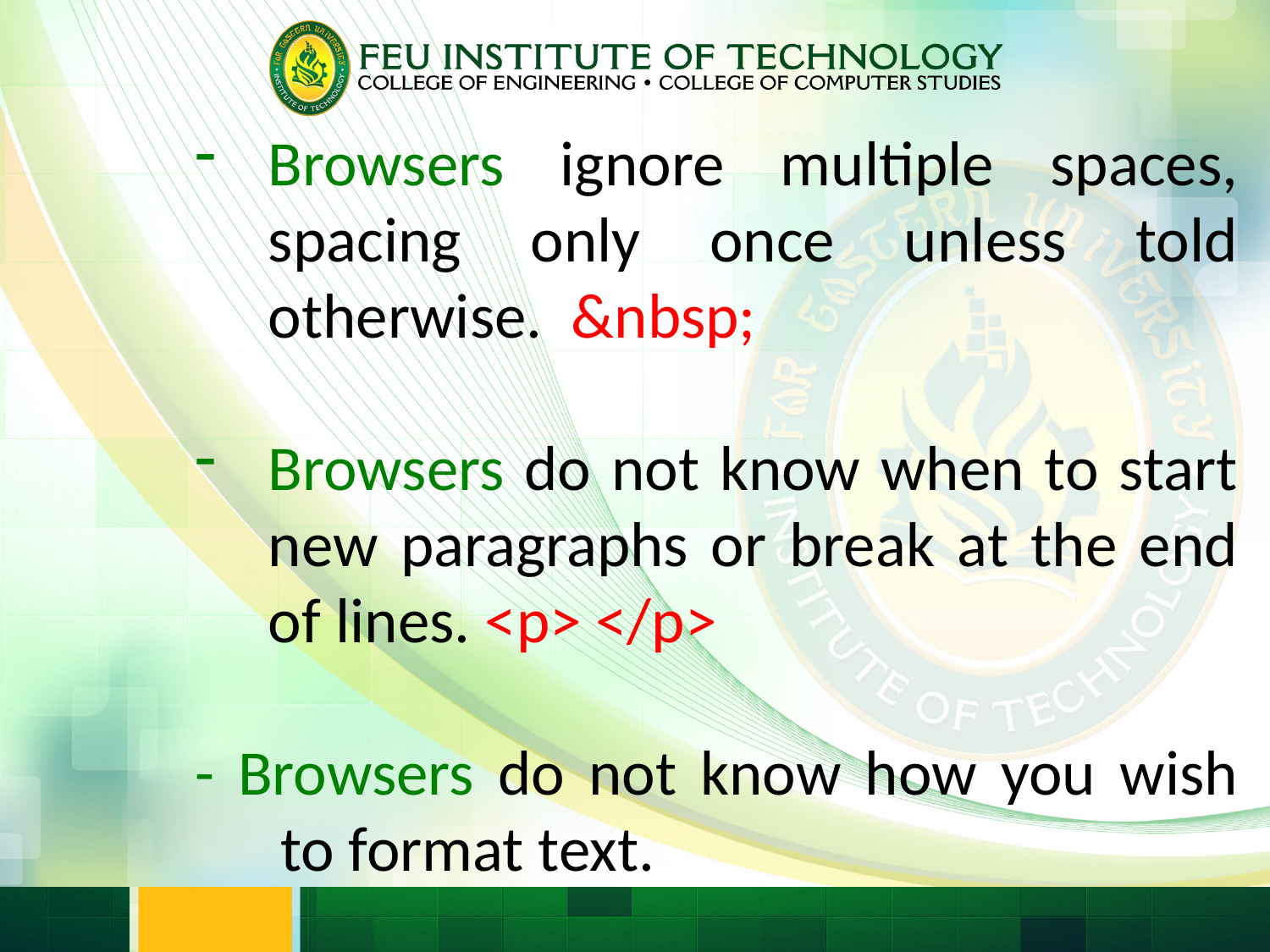

Browsers ignore multiple spaces, spacing only once unless told otherwise.  &nbsp;

Browsers do not know when to start new paragraphs or break at the end of lines. <p> </p>

- Browsers do not know how you wish to format text.